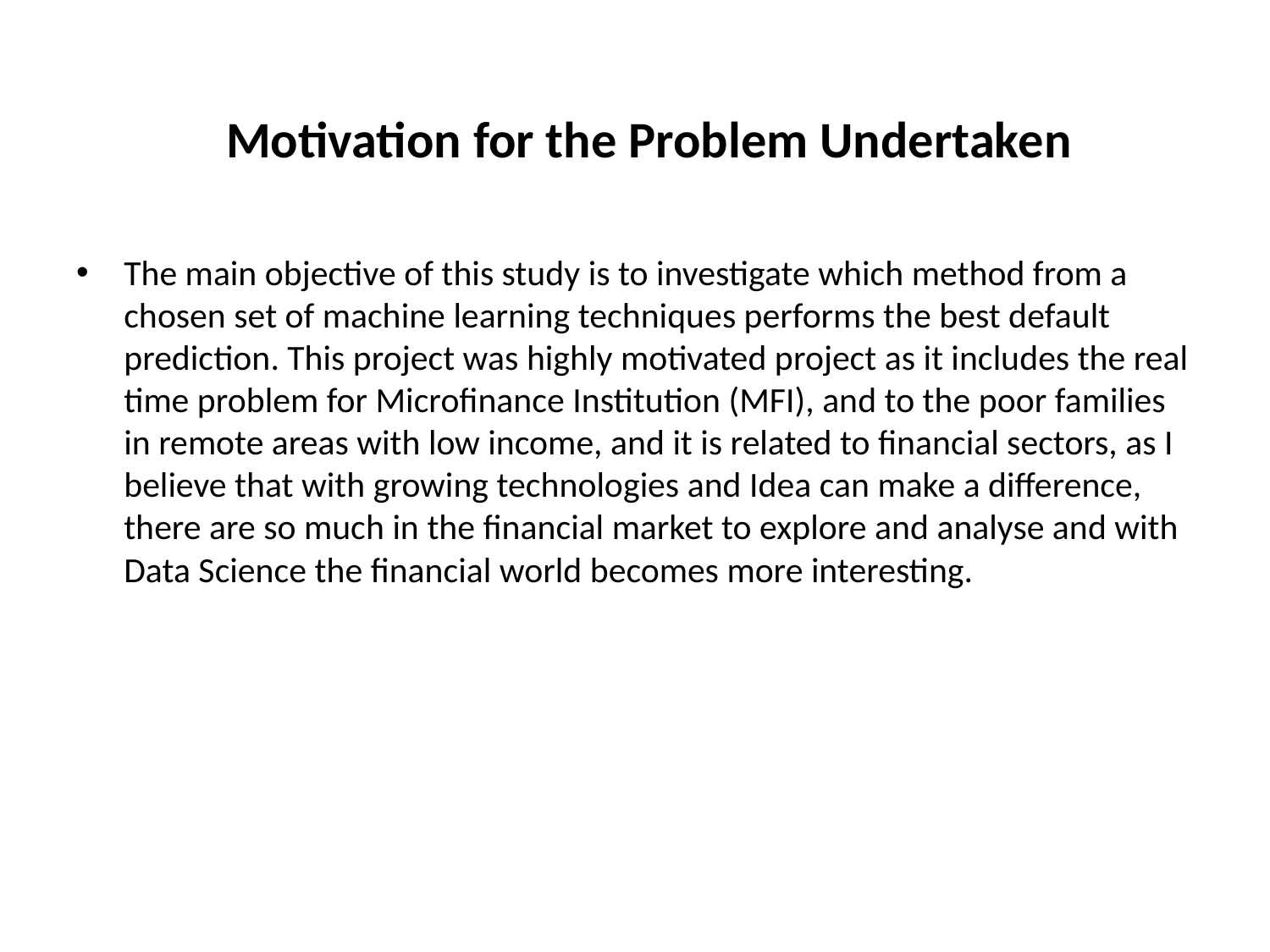

# Motivation for the Problem Undertaken

The main objective of this study is to investigate which method from a chosen set of machine learning techniques performs the best default prediction. This project was highly motivated project as it includes the real time problem for Microfinance Institution (MFI), and to the poor families in remote areas with low income, and it is related to financial sectors, as I believe that with growing technologies and Idea can make a difference, there are so much in the financial market to explore and analyse and with Data Science the financial world becomes more interesting.